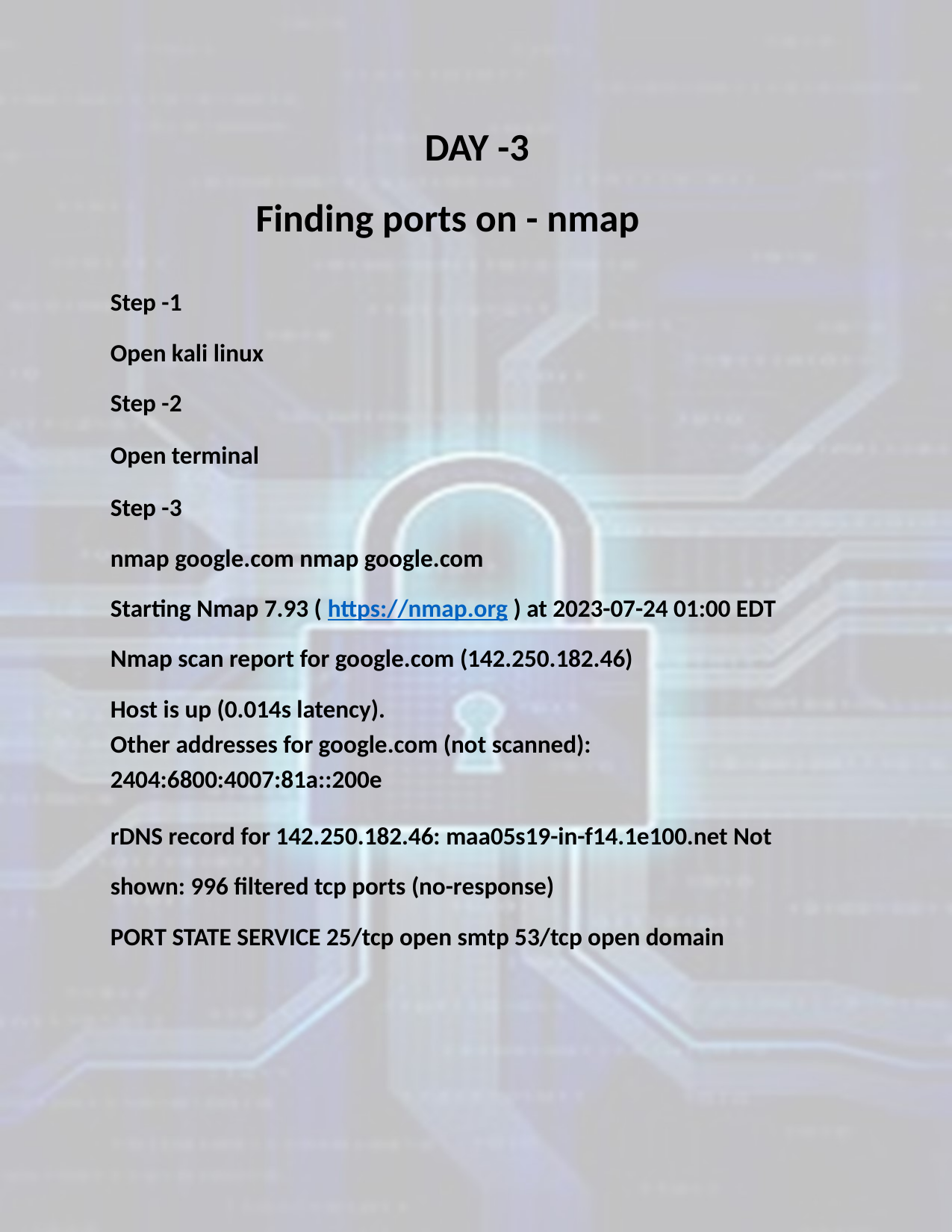

DAY -3
Finding ports on - nmap
Step -1
Open kali linux
Step -2
Open terminal
Step -3
nmap google.com nmap google.com
Starting Nmap 7.93 ( https://nmap.org ) at 2023-07-24 01:00 EDT
Nmap scan report for google.com (142.250.182.46)
Host is up (0.014s latency).
Other addresses for google.com (not scanned): 2404:6800:4007:81a::200e
rDNS record for 142.250.182.46: maa05s19-in-f14.1e100.net Not shown: 996 filtered tcp ports (no-response)
PORT STATE SERVICE 25/tcp open smtp 53/tcp open domain